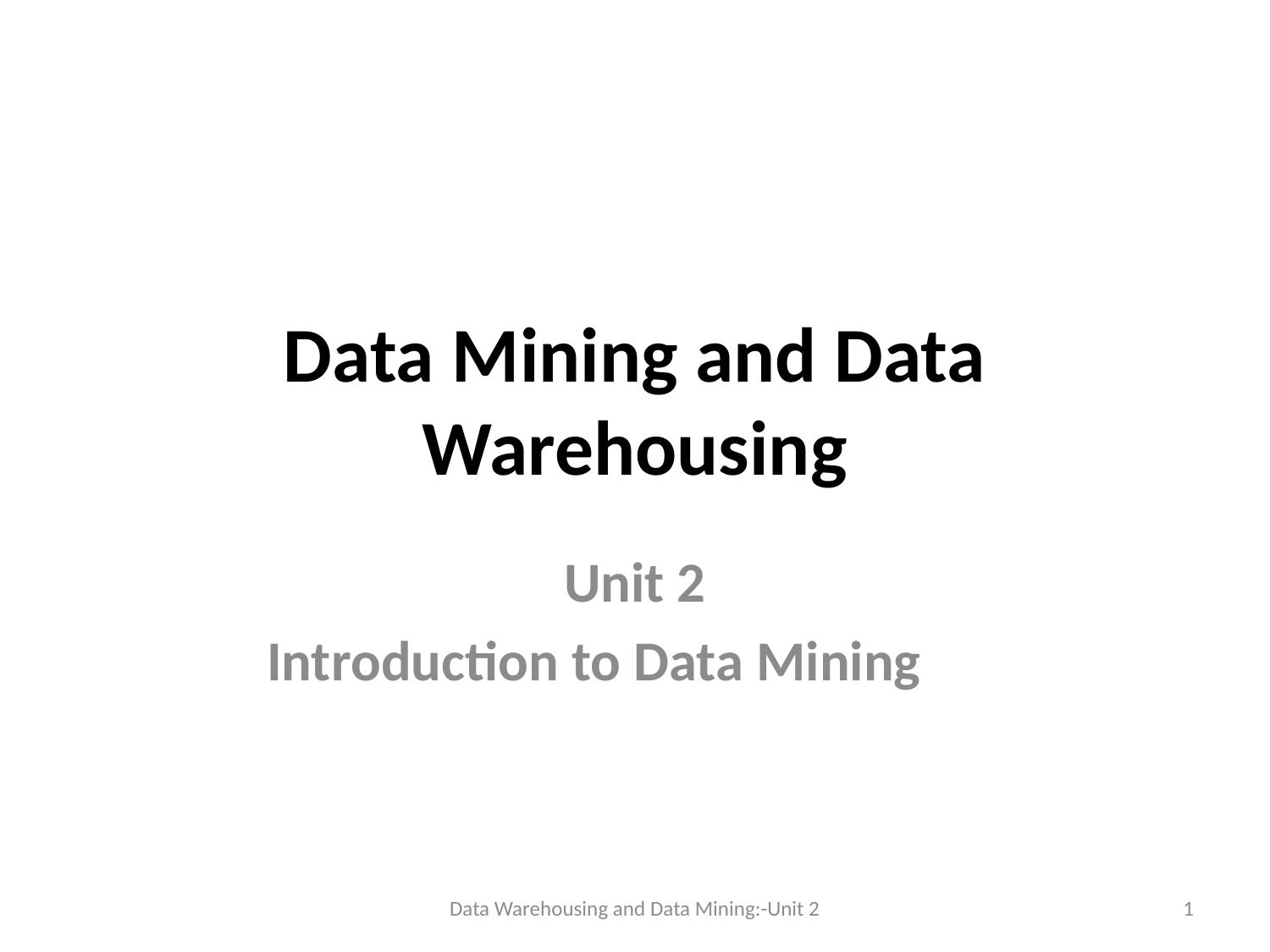

# Data Mining and Data Warehousing
Unit 2
 Introduction to Data Mining

Data Warehousing and Data Mining:-Unit 2
1